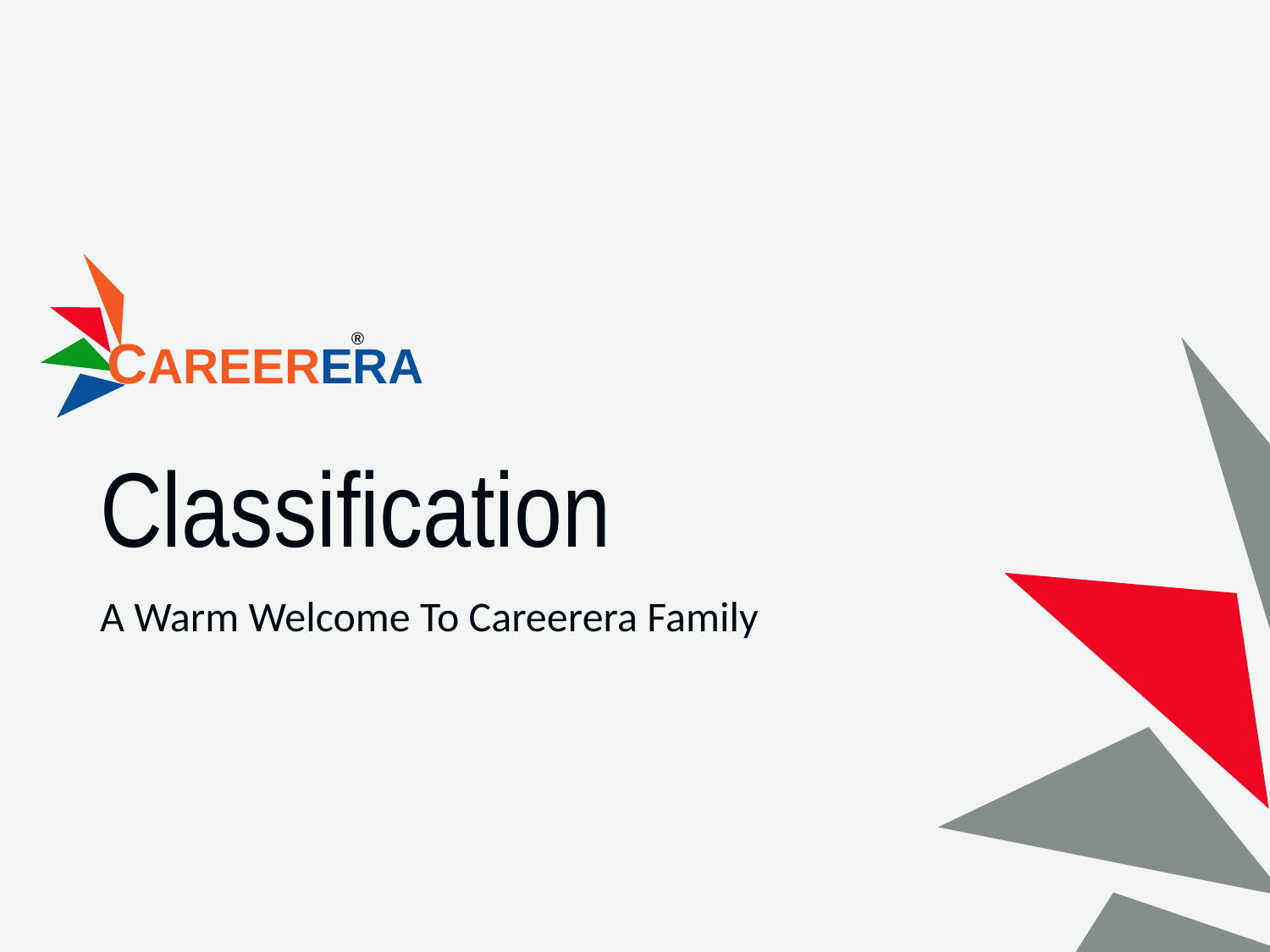

# Classification
A Warm Welcome To Careerera Family